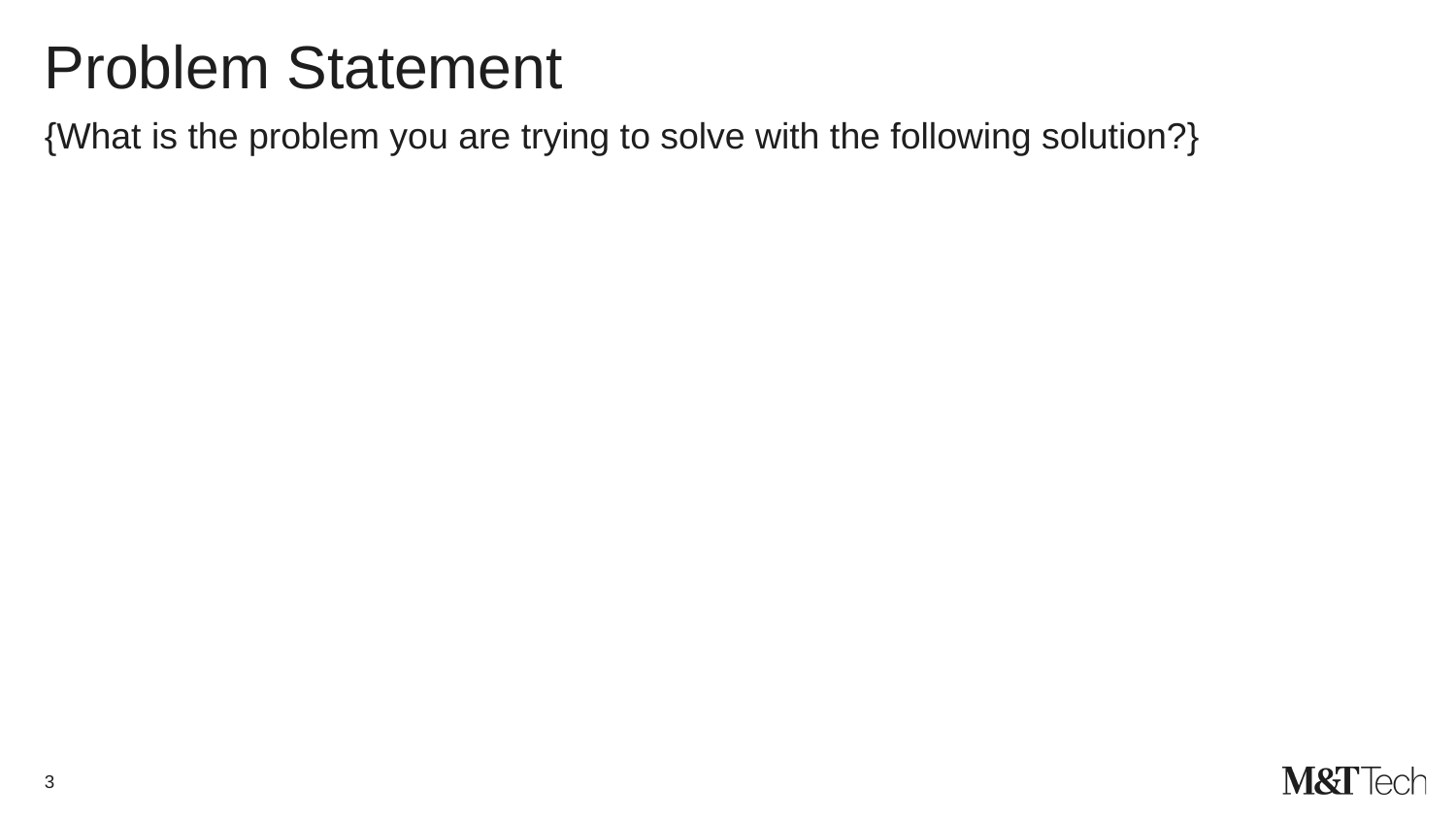

# Problem Statement
{What is the problem you are trying to solve with the following solution?}

3